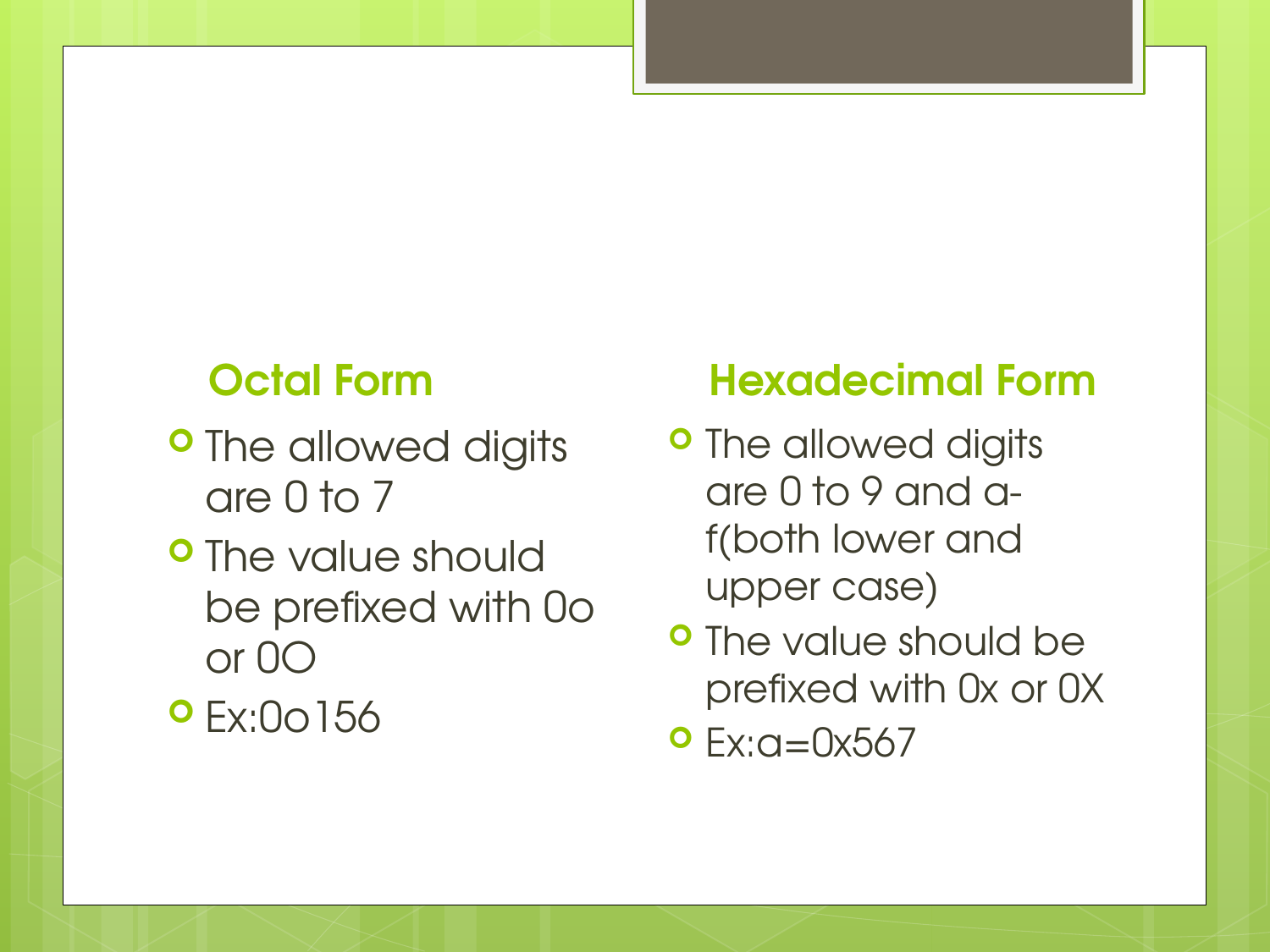

Octal Form
Hexadecimal Form
The allowed digits are 0 to 7
The value should be prefixed with 0o or 0O
Ex:0o156
The allowed digits are 0 to 9 and a-f(both lower and upper case)
The value should be prefixed with 0x or 0X
Ex:a=0x567